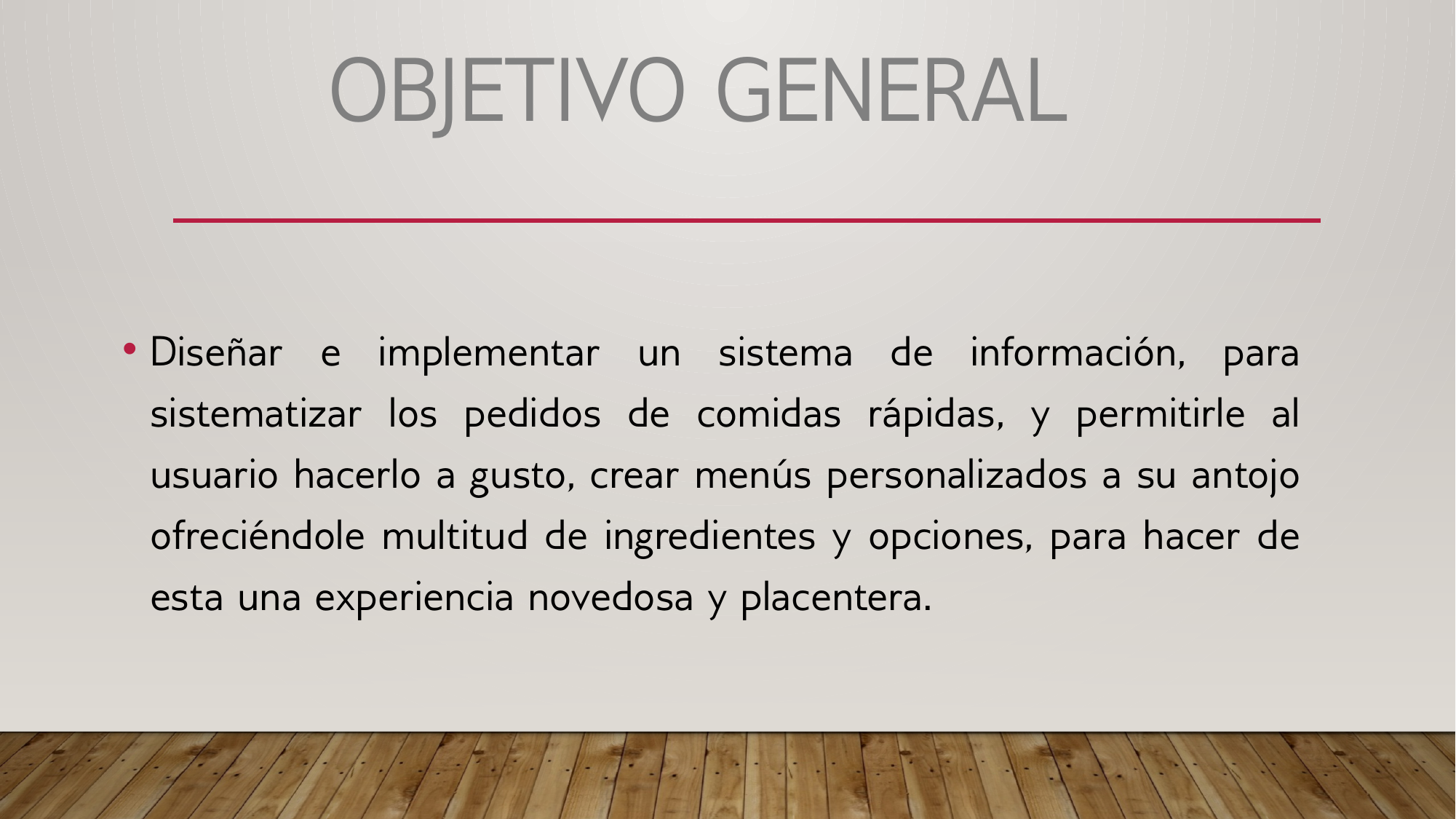

# OBJETIVO GENERAL
Diseñar e implementar un sistema de información, para sistematizar los pedidos de comidas rápidas, y permitirle al usuario hacerlo a gusto, crear menús personalizados a su antojo ofreciéndole multitud de ingredientes y opciones, para hacer de esta una experiencia novedosa y placentera.